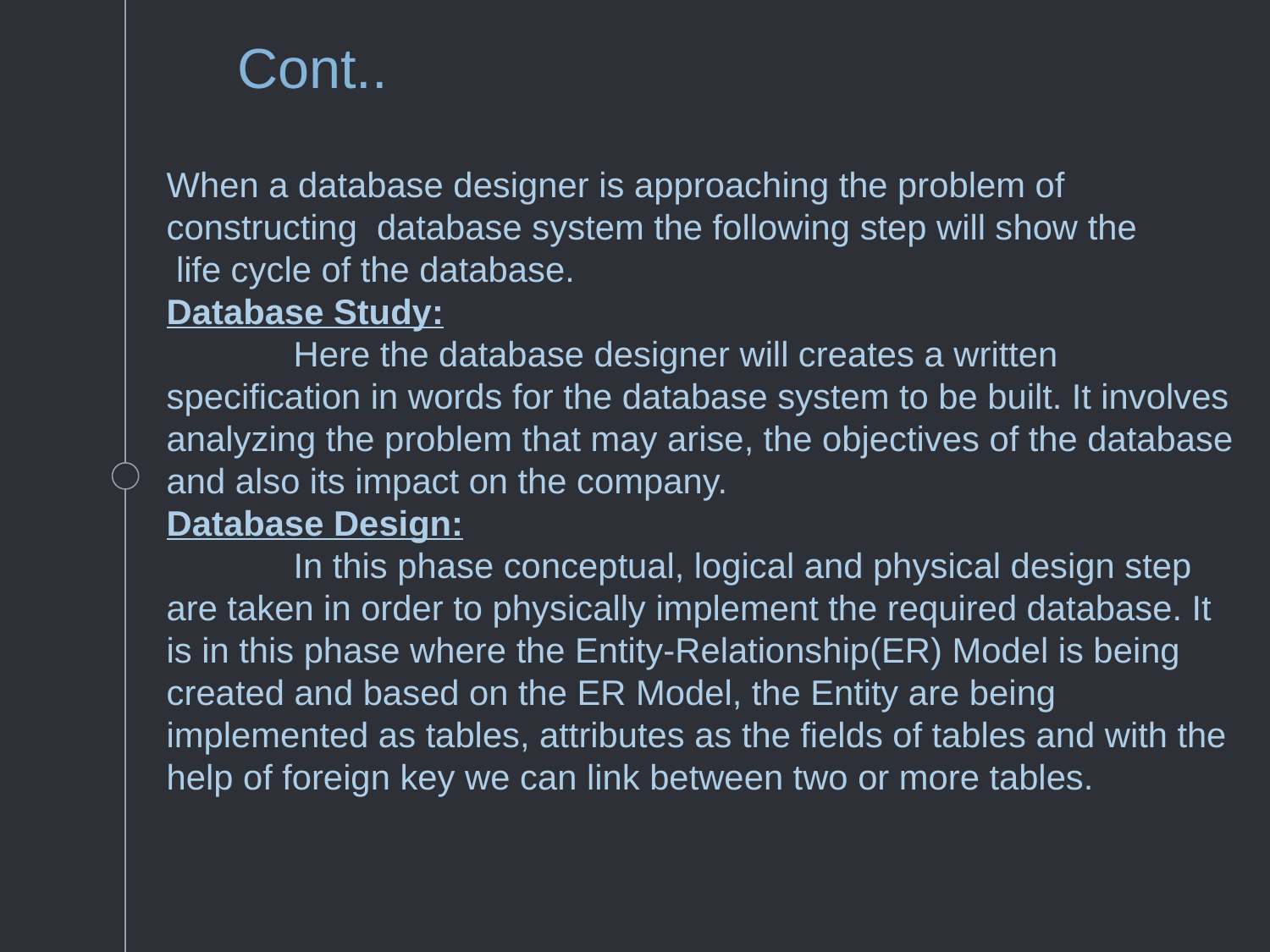

Cont..
When a database designer is approaching the problem of constructing  database system the following step will show the
 life cycle of the database.
Database Study:
	Here the database designer will creates a written specification in words for the database system to be built. It involves analyzing the problem that may arise, the objectives of the database and also its impact on the company.
Database Design:
	In this phase conceptual, logical and physical design step are taken in order to physically implement the required database. It is in this phase where the Entity-Relationship(ER) Model is being created and based on the ER Model, the Entity are being implemented as tables, attributes as the fields of tables and with the help of foreign key we can link between two or more tables.